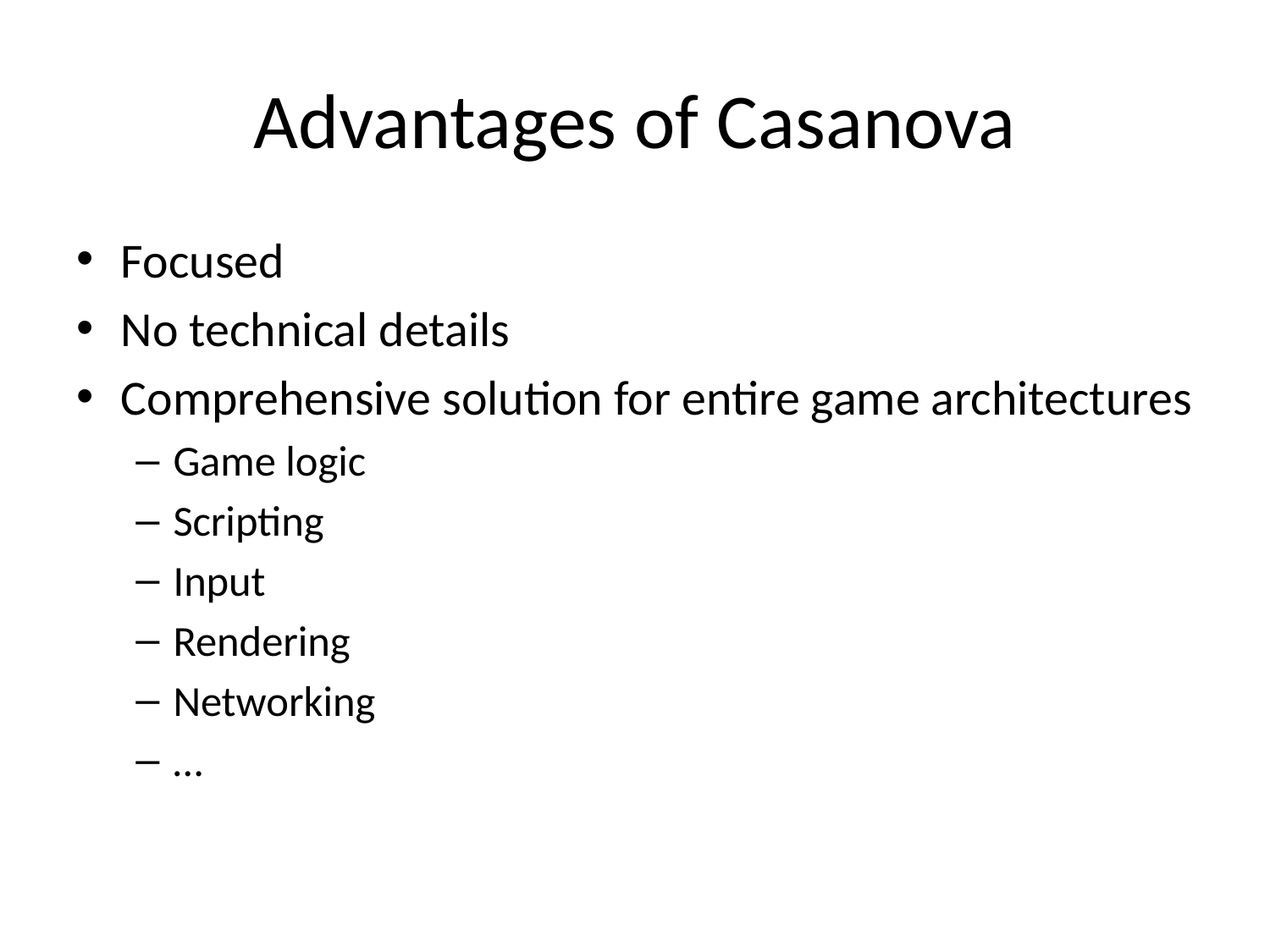

# Advantages of Casanova
Focused
No technical details
Comprehensive solution for entire game architectures
Game logic
Scripting
Input
Rendering
Networking
…